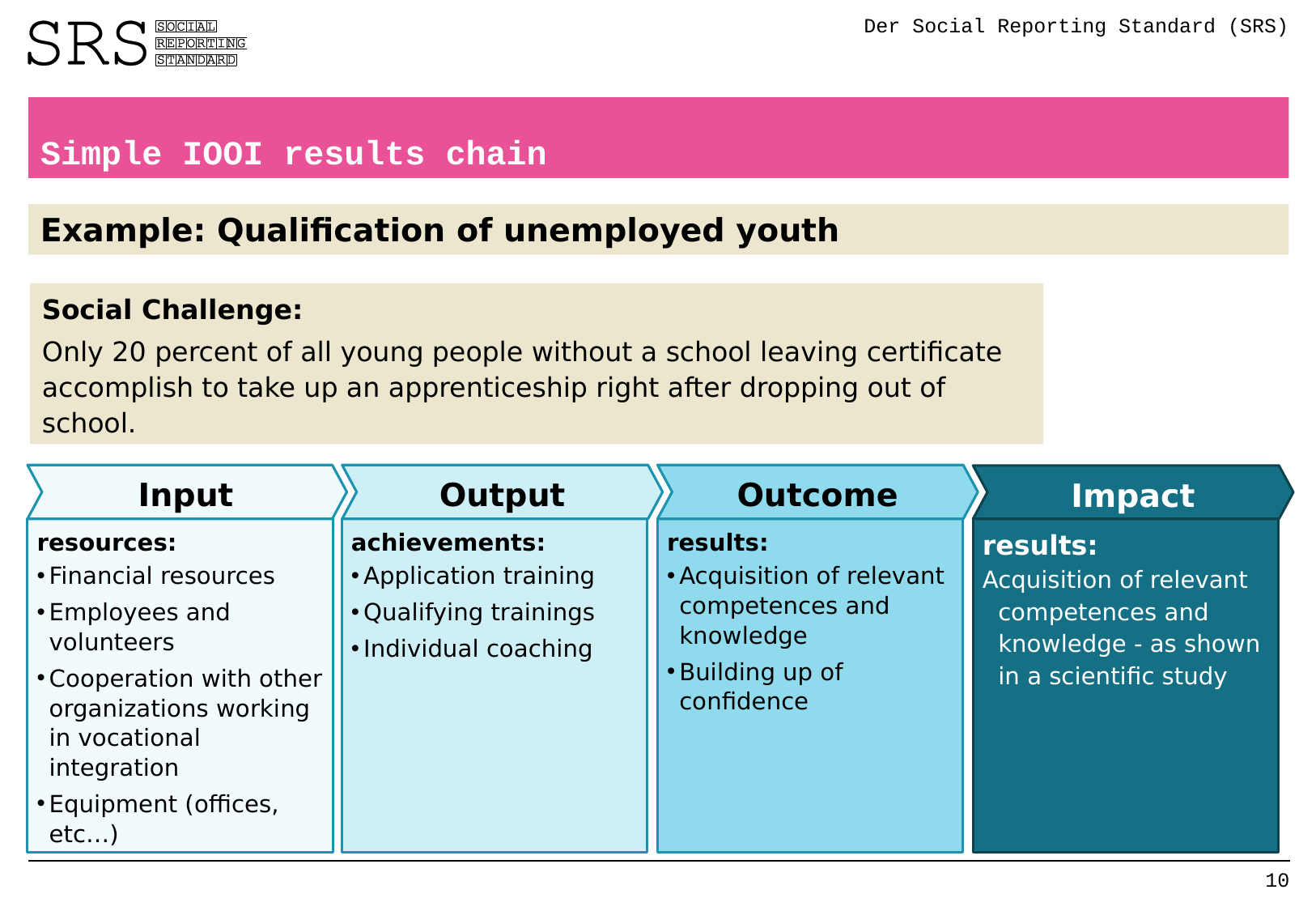

Der Social Reporting Standard (SRS)

Simple IOOI results chain
Example: Qualification of unemployed youth
Social Challenge:
Only 20 percent of all young people without a school leaving certificate accomplish to take up an apprenticeship right after dropping out of school.
Input
Output
Outcome
Impact
achievements:
Application training
Qualifying trainings
Individual coaching

resources:
Financial resources
Employees and volunteers
Cooperation with other organizations working in vocational integration
Equipment (offices, etc…)

results:
Acquisition of relevant competences and knowledge
Building up of confidence

results:
Acquisition of relevant competences and knowledge - as shown in a scientific study

10